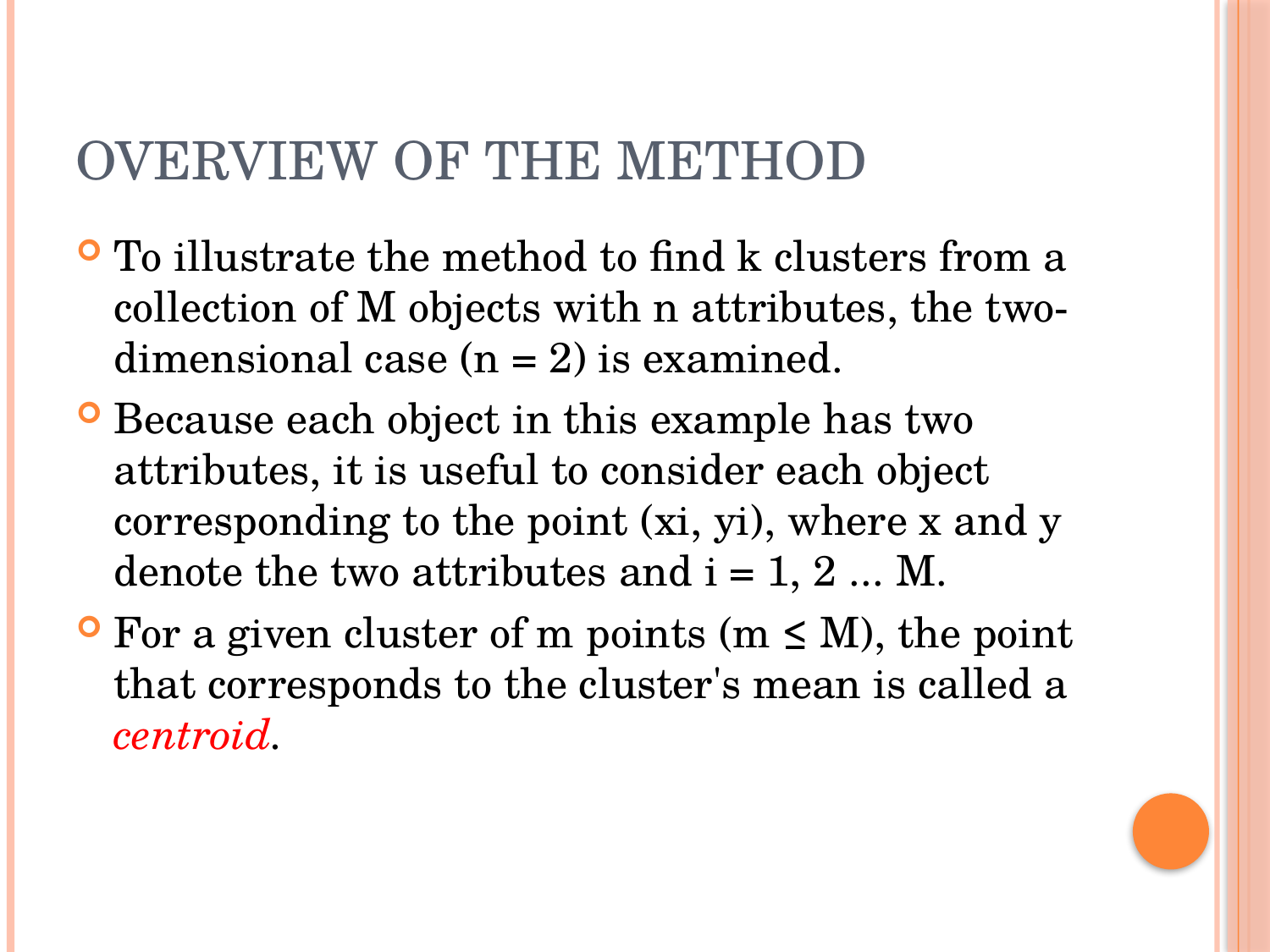

# Overview of the Method
To illustrate the method to find k clusters from a collection of M objects with n attributes, the two-dimensional case (n = 2) is examined.
Because each object in this example has two attributes, it is useful to consider each object corresponding to the point (xi, yi), where x and y denote the two attributes and i = 1, 2 ... M.
For a given cluster of m points (m ≤ M), the point that corresponds to the cluster's mean is called a centroid.